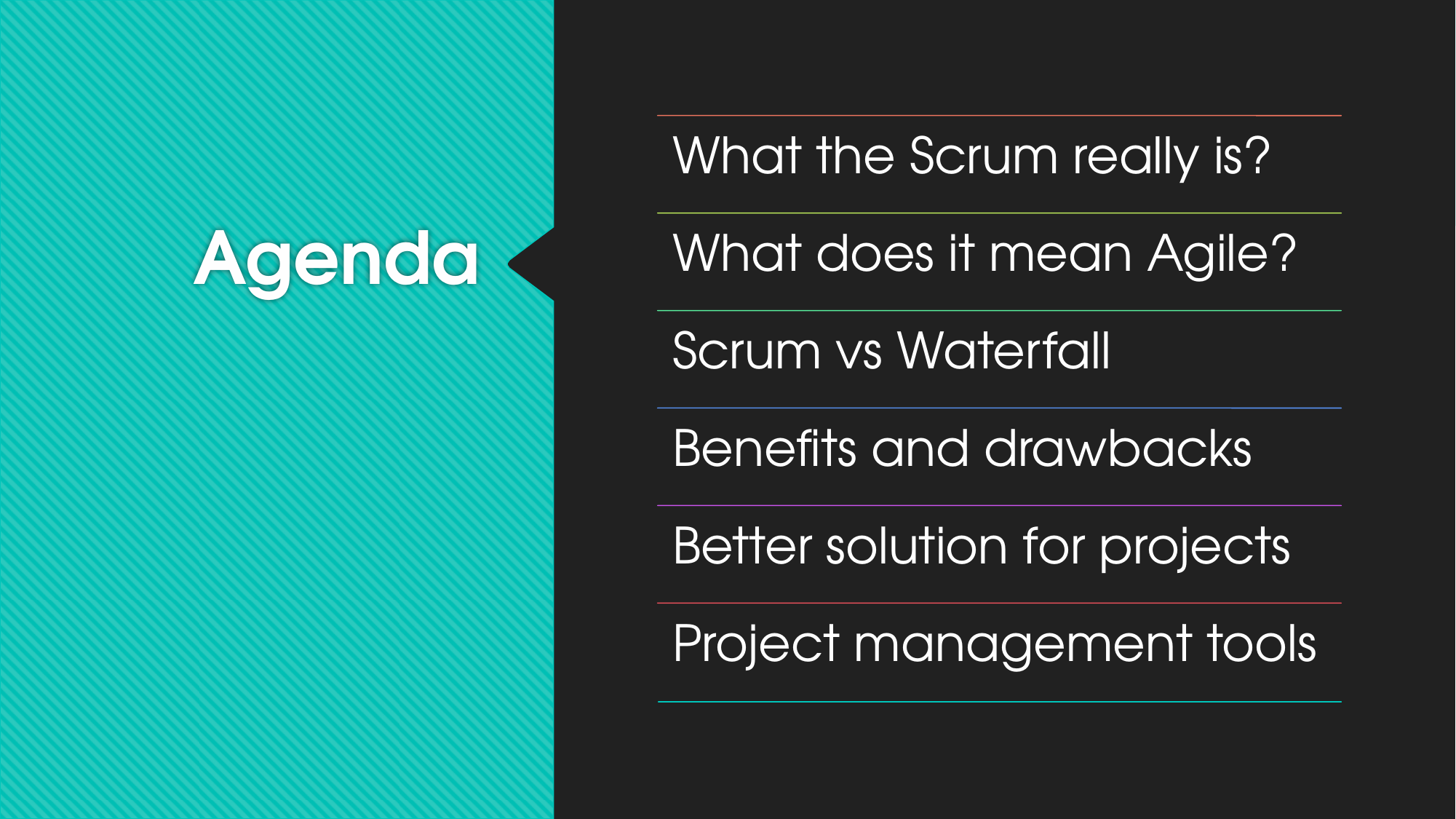

What the Scrum really is?
What does it mean Agile?
Scrum vs Waterfall
Benefits and drawbacks
Better solution for projects
Project management tools
# Agenda